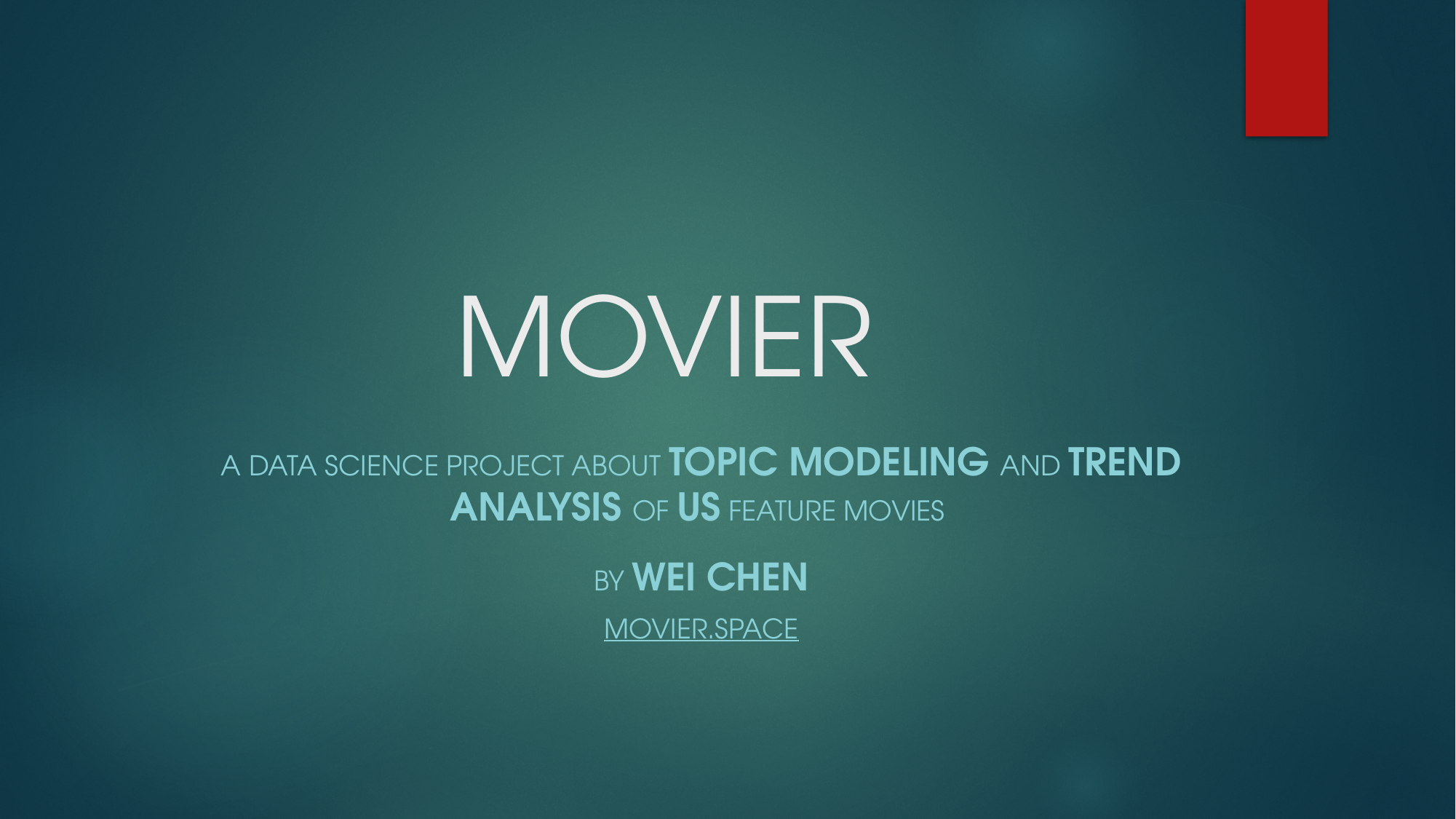

# MOVIER
A DATA SCIENCE PROJECT ABOUT TOPIC MODELING AND TREND ANALYSIS OF US FEATURE movies

BY Wei CHEN
Movier.space